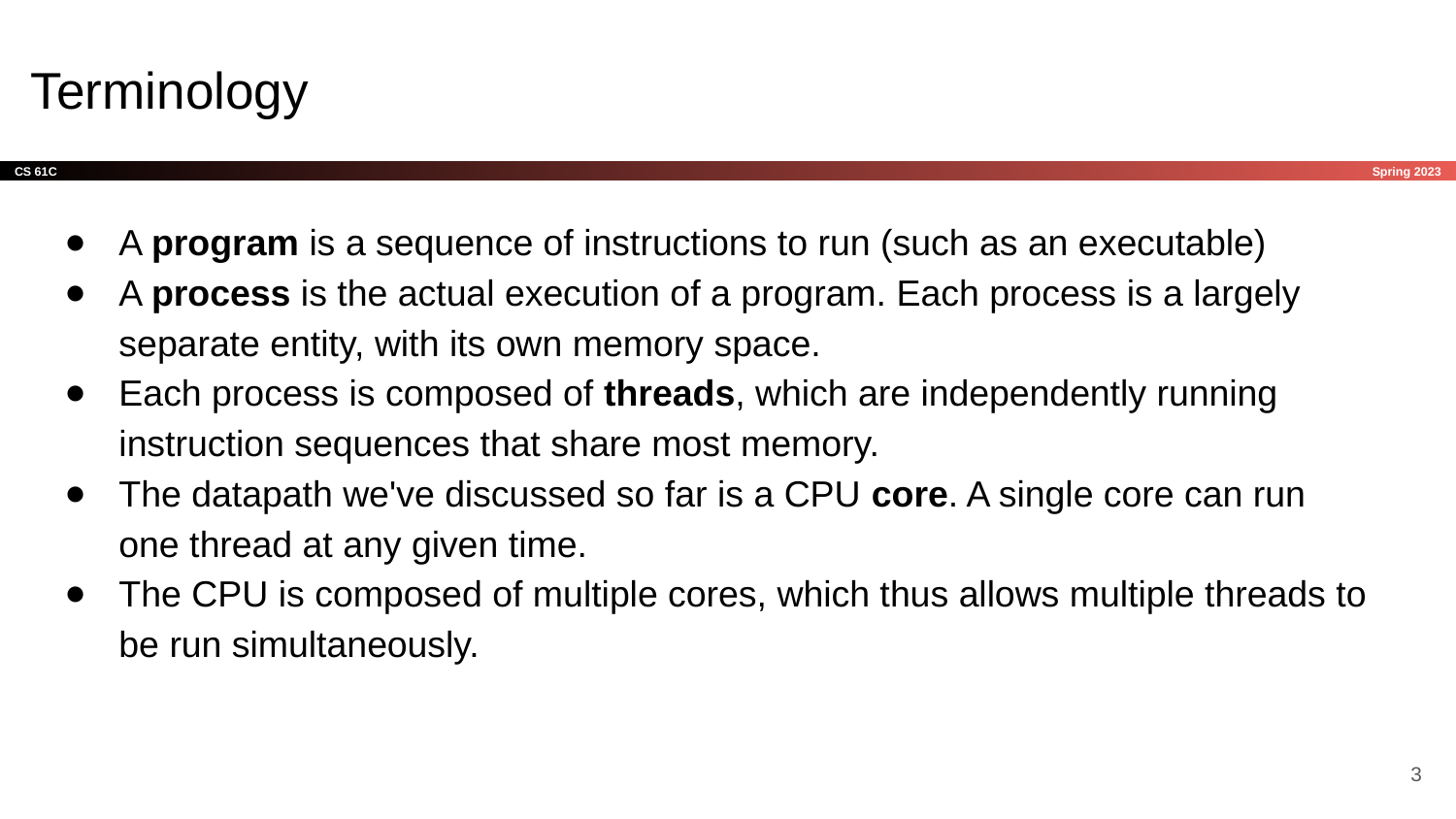

# Terminology
A program is a sequence of instructions to run (such as an executable)
A process is the actual execution of a program. Each process is a largely separate entity, with its own memory space.
Each process is composed of threads, which are independently running instruction sequences that share most memory.
The datapath we've discussed so far is a CPU core. A single core can run one thread at any given time.
The CPU is composed of multiple cores, which thus allows multiple threads to be run simultaneously.
3